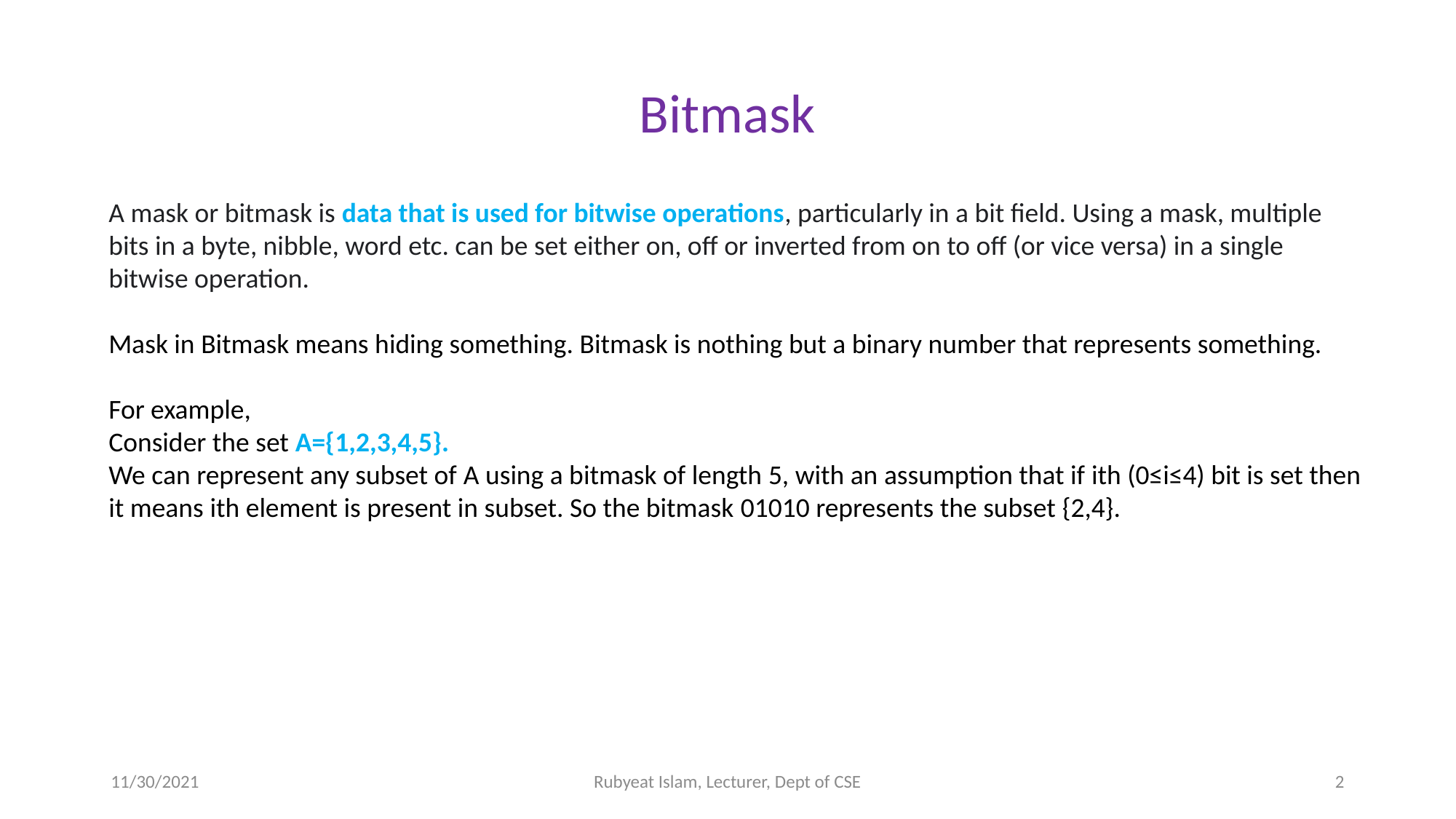

Bitmask
A mask or bitmask is data that is used for bitwise operations, particularly in a bit field. Using a mask, multiple bits in a byte, nibble, word etc. can be set either on, off or inverted from on to off (or vice versa) in a single bitwise operation.

Mask in Bitmask means hiding something. Bitmask is nothing but a binary number that represents something.

For example,
Consider the set A={1,2,3,4,5}.
We can represent any subset of A using a bitmask of length 5, with an assumption that if ith (0≤i≤4) bit is set then it means ith element is present in subset. So the bitmask 01010 represents the subset {2,4}.

11/30/2021
Rubyeat Islam, Lecturer, Dept of CSE
2